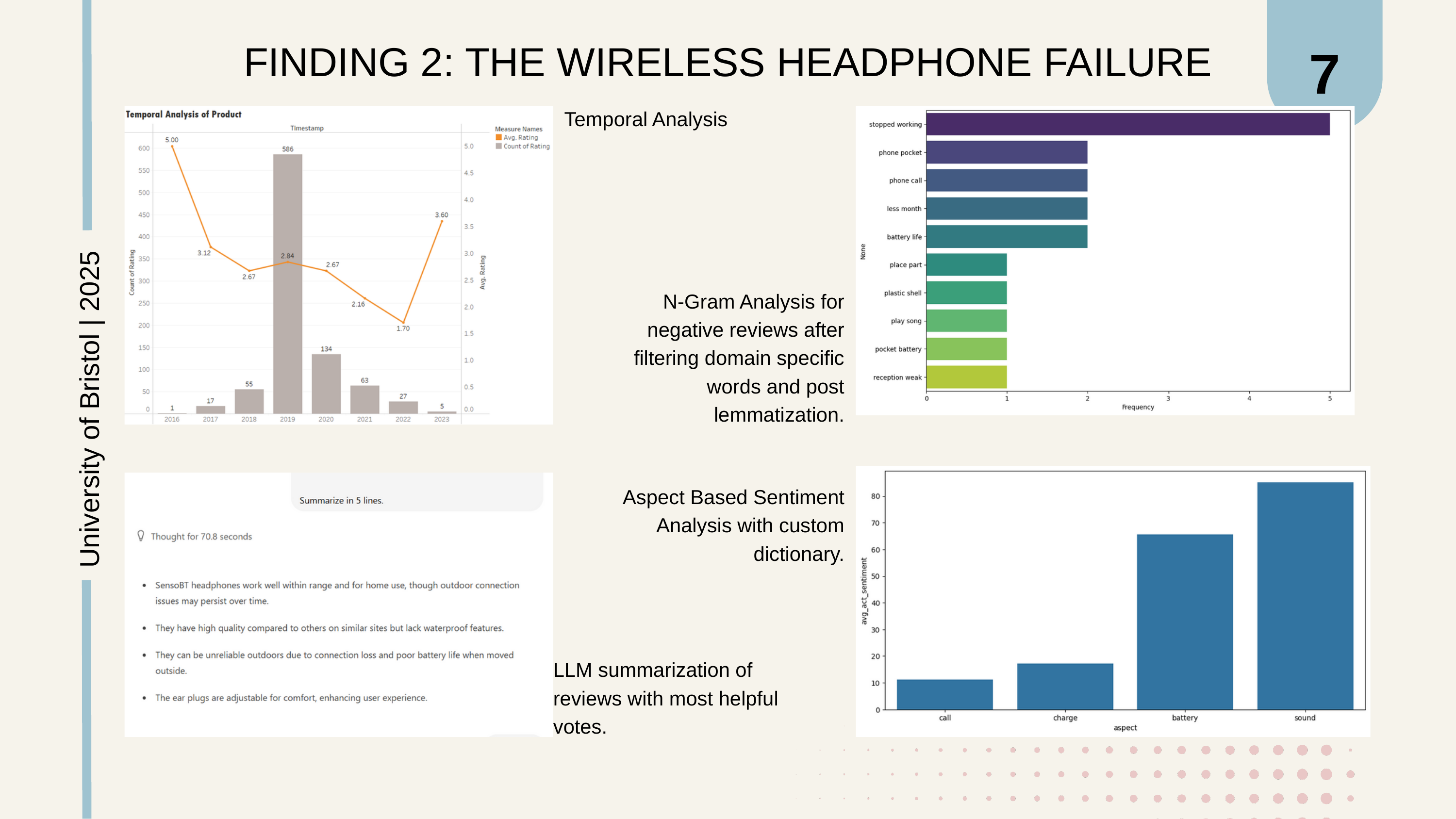

7

FINDING 2: THE WIRELESS HEADPHONE FAILURE
Temporal Analysis

N-Gram Analysis for negative reviews after filtering domain specific words and post lemmatization.
University of Bristol | 2025

Aspect Based Sentiment Analysis with custom dictionary.

LLM summarization of reviews with most helpful votes.